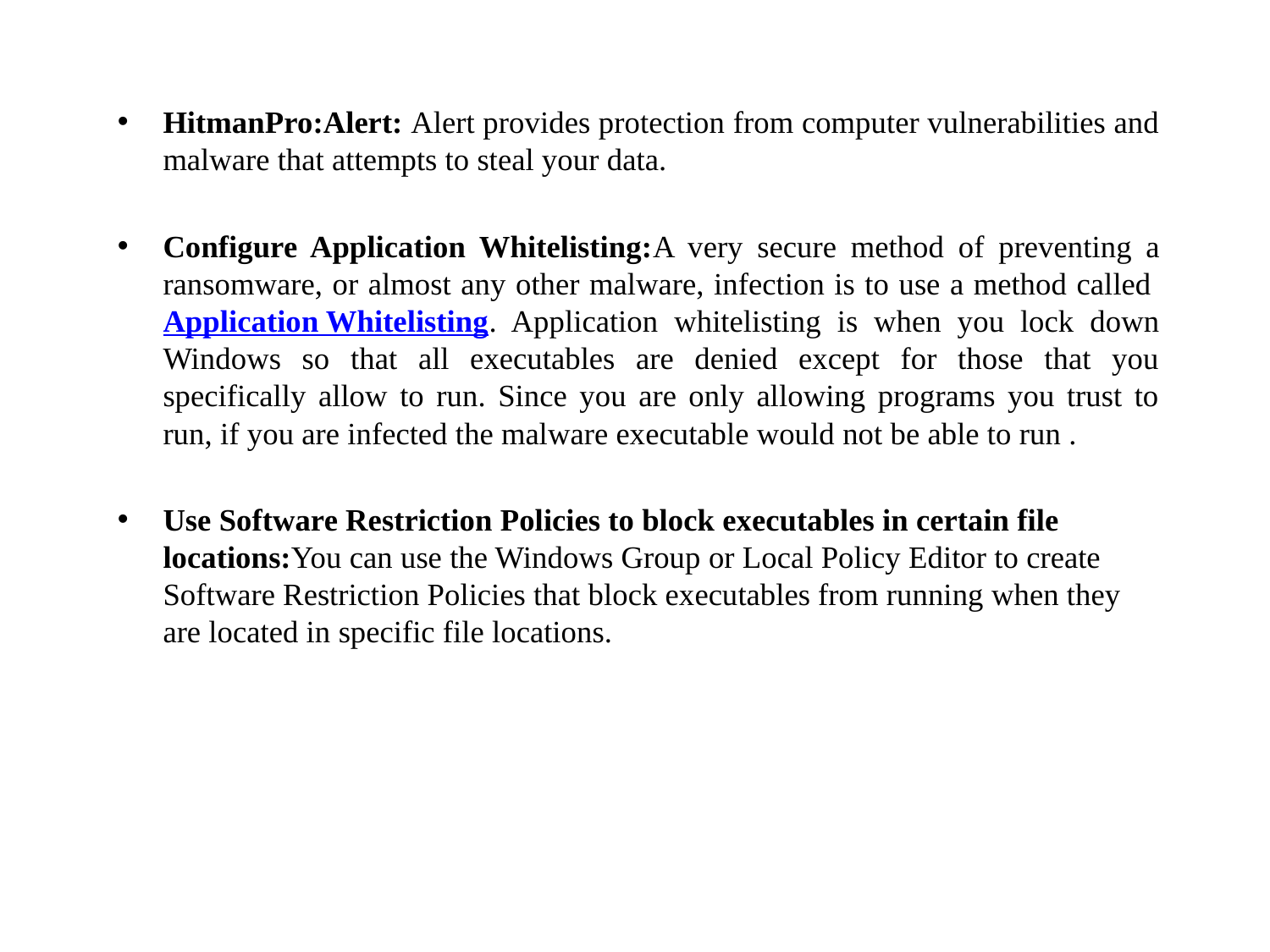

HitmanPro:Alert: Alert provides protection from computer vulnerabilities and malware that attempts to steal your data.

Configure Application Whitelisting:A very secure method of preventing a ransomware, or almost any other malware, infection is to use a method called Application Whitelisting. Application whitelisting is when you lock down Windows so that all executables are denied except for those that you specifically allow to run. Since you are only allowing programs you trust to run, if you are infected the malware executable would not be able to run .

Use Software Restriction Policies to block executables in certain file locations:You can use the Windows Group or Local Policy Editor to create Software Restriction Policies that block executables from running when they are located in specific file locations.